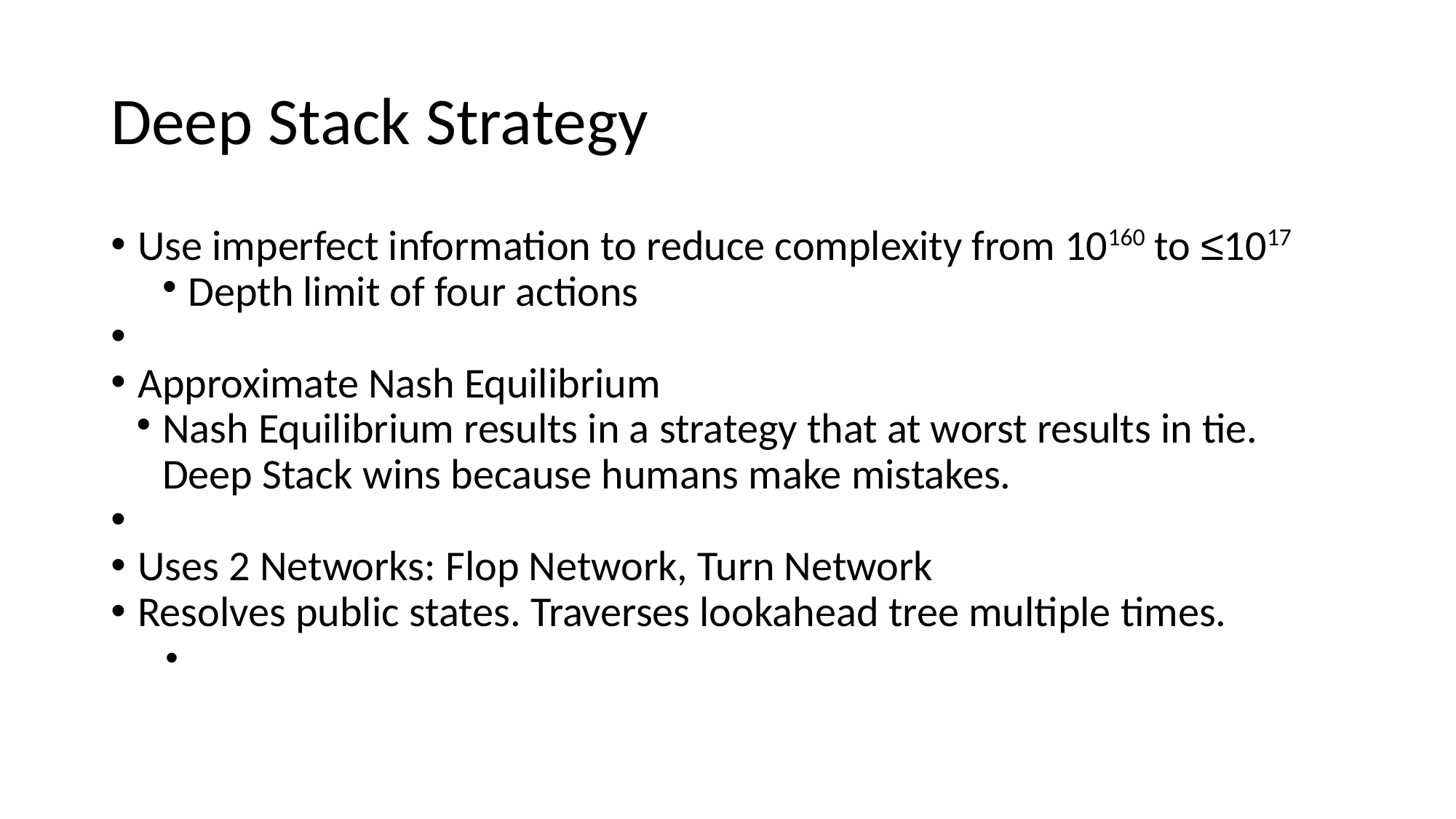

Deep Stack Strategy
Use imperfect information to reduce complexity from 10160 to ≤1017
Depth limit of four actions

Approximate Nash Equilibrium
Nash Equilibrium results in a strategy that at worst results in tie. Deep Stack wins because humans make mistakes.

Uses 2 Networks: Flop Network, Turn Network
Resolves public states. Traverses lookahead tree multiple times.